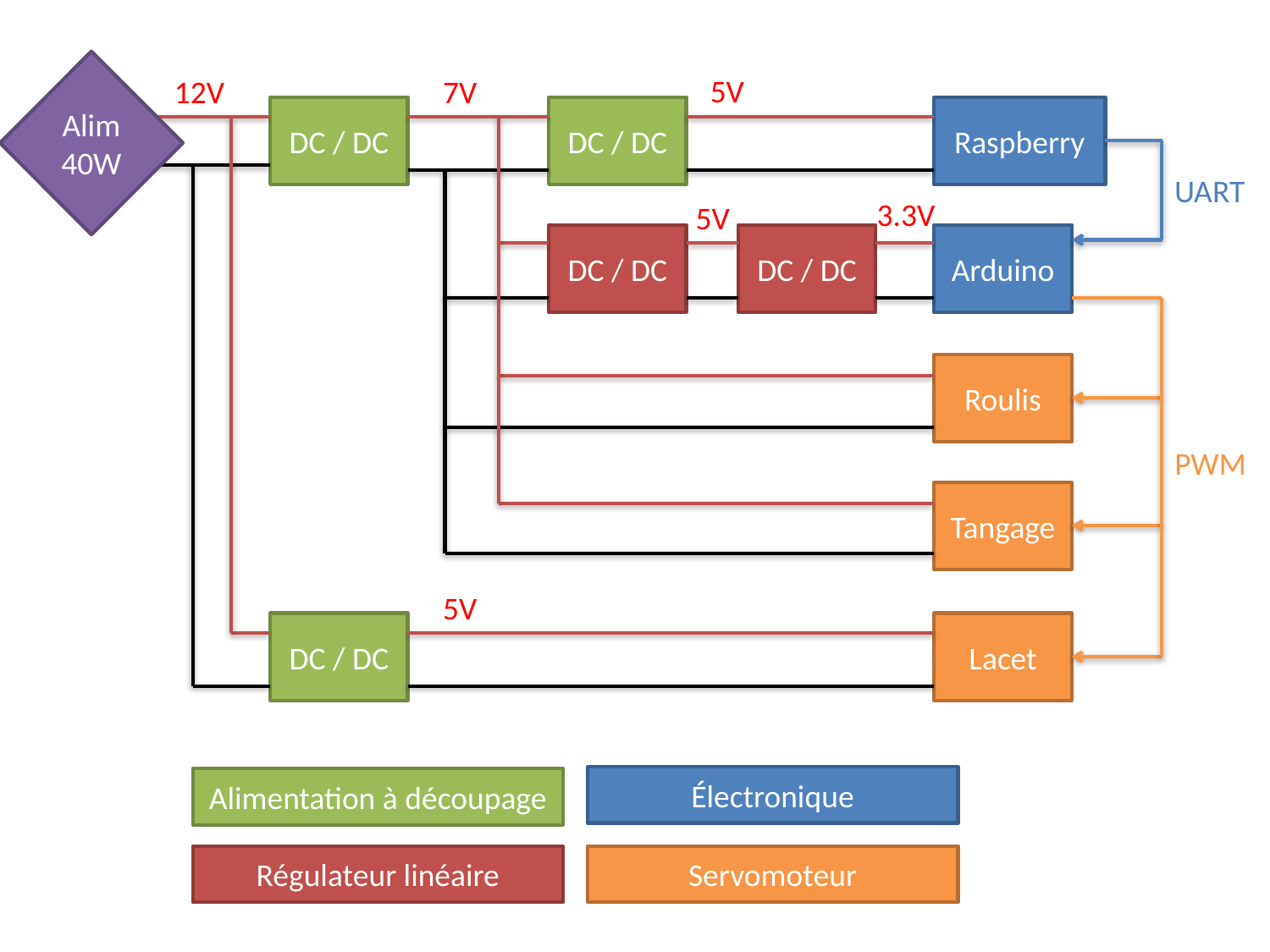

Alim
40W
5V
12V
7V
DC / DC
DC / DC
Raspberry
UART
3.3V
5V
DC / DC
DC / DC
Arduino
Roulis
PWM
Tangage
5V
DC / DC
Lacet
Électronique
Alimentation à découpage
Régulateur linéaire
Servomoteur